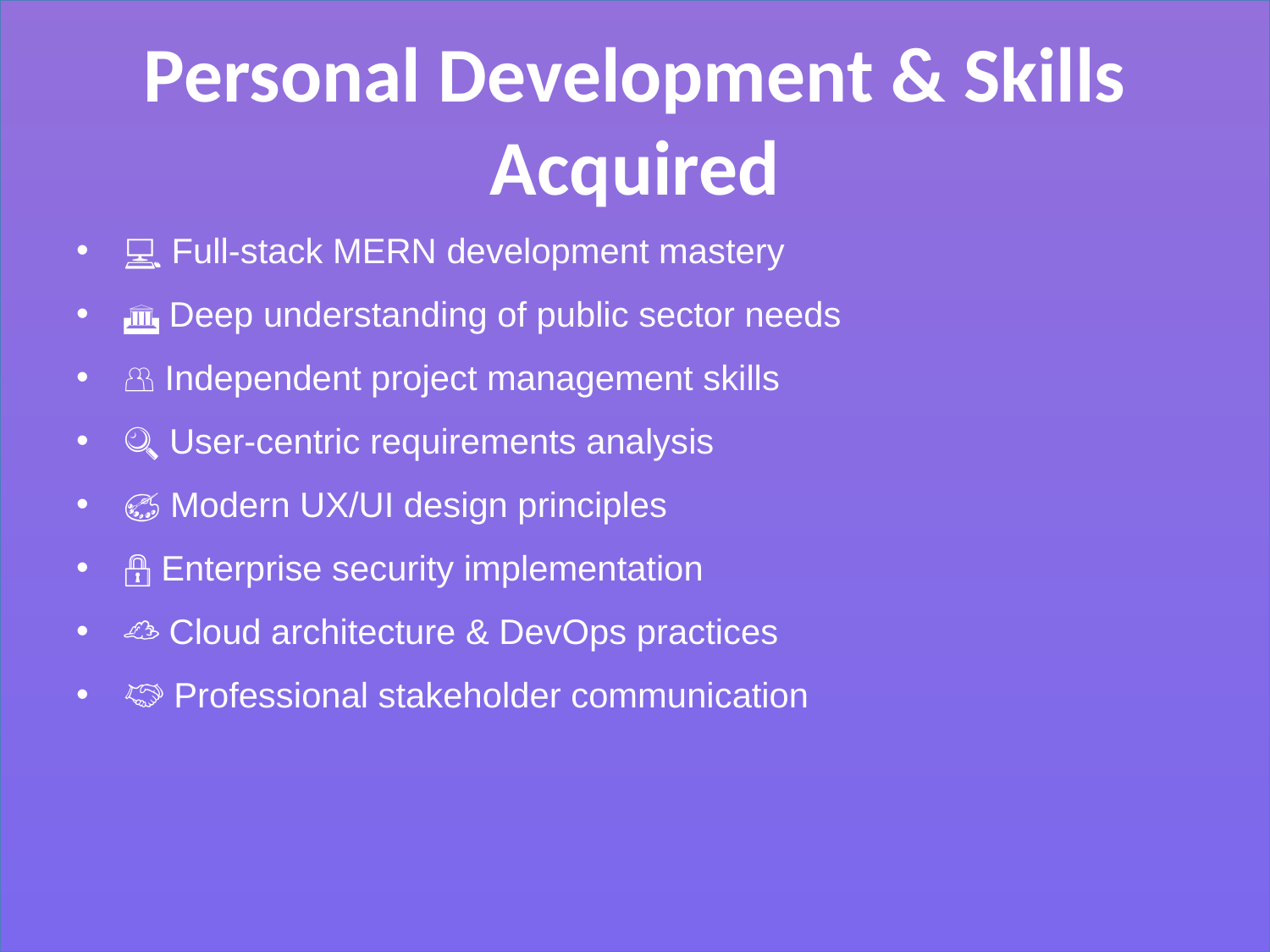

# Personal Development & Skills Acquired
💻 Full-stack MERN development mastery
🏛️ Deep understanding of public sector needs
👥 Independent project management skills
🔍 User-centric requirements analysis
🎨 Modern UX/UI design principles
🔒 Enterprise security implementation
☁️ Cloud architecture & DevOps practices
🤝 Professional stakeholder communication